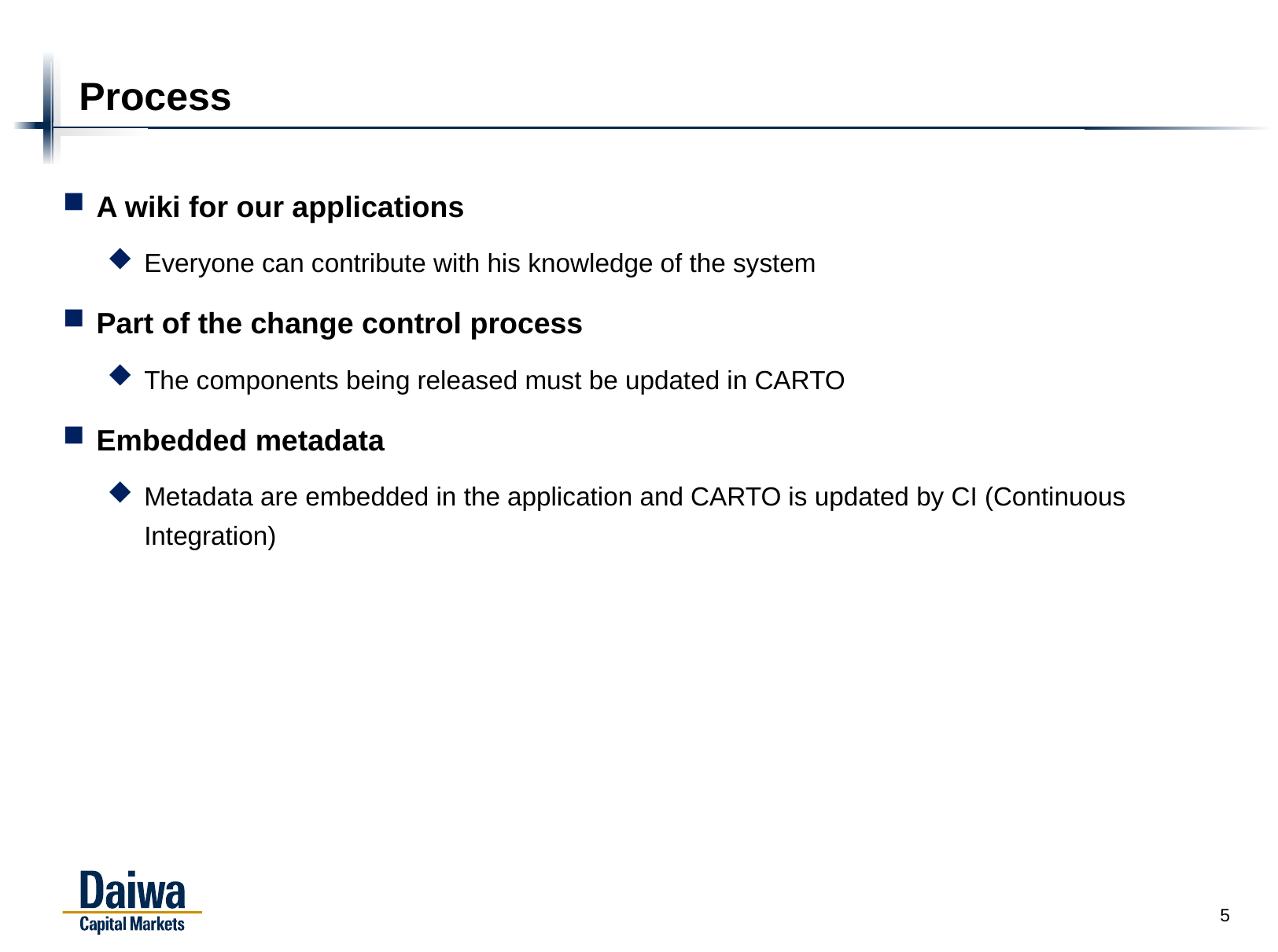

# Process
A wiki for our applications
Everyone can contribute with his knowledge of the system
Part of the change control process
The components being released must be updated in CARTO
Embedded metadata
Metadata are embedded in the application and CARTO is updated by CI (Continuous Integration)
5